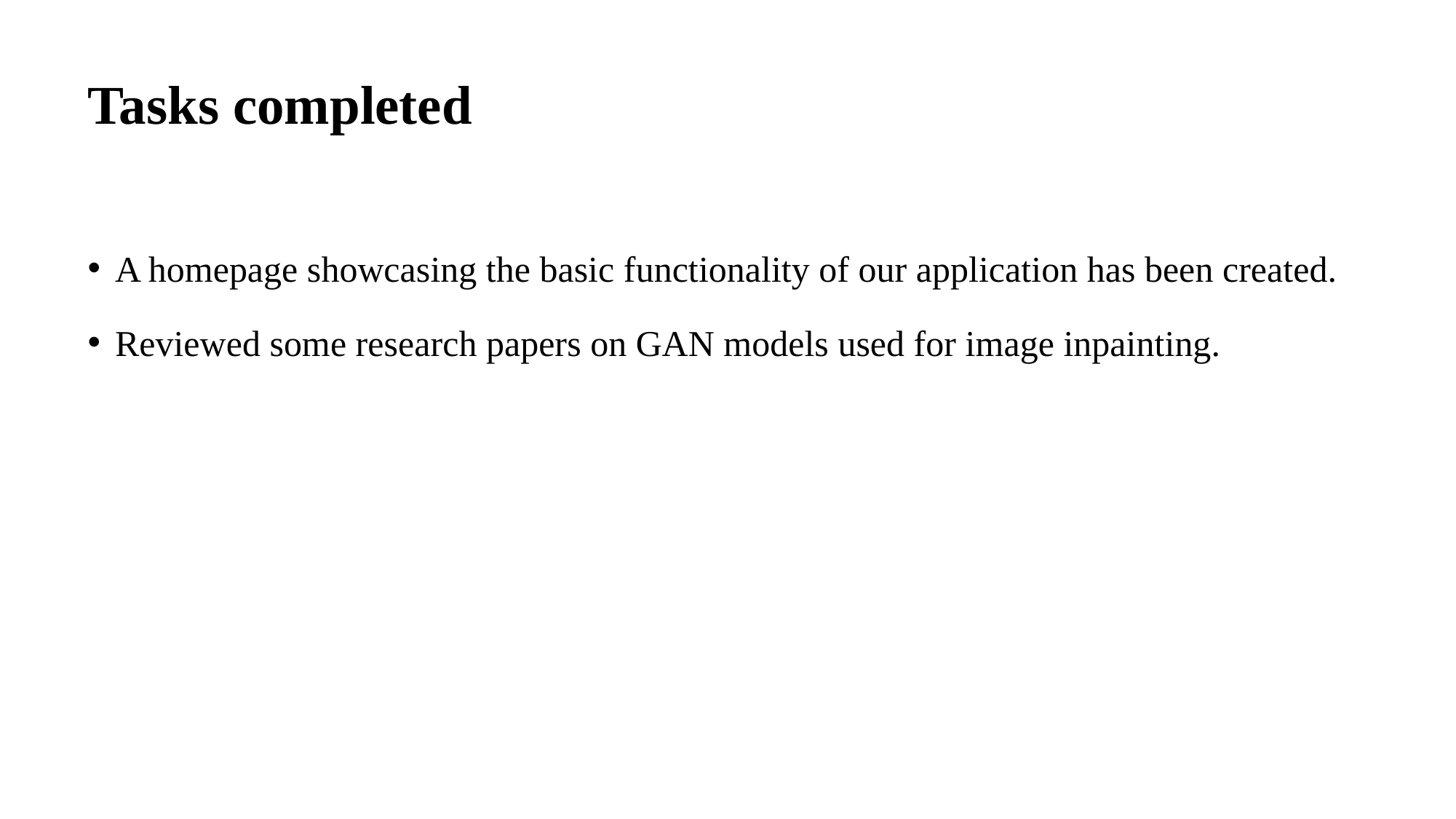

# Tasks completed
A homepage showcasing the basic functionality of our application has been created.
Reviewed some research papers on GAN models used for image inpainting.